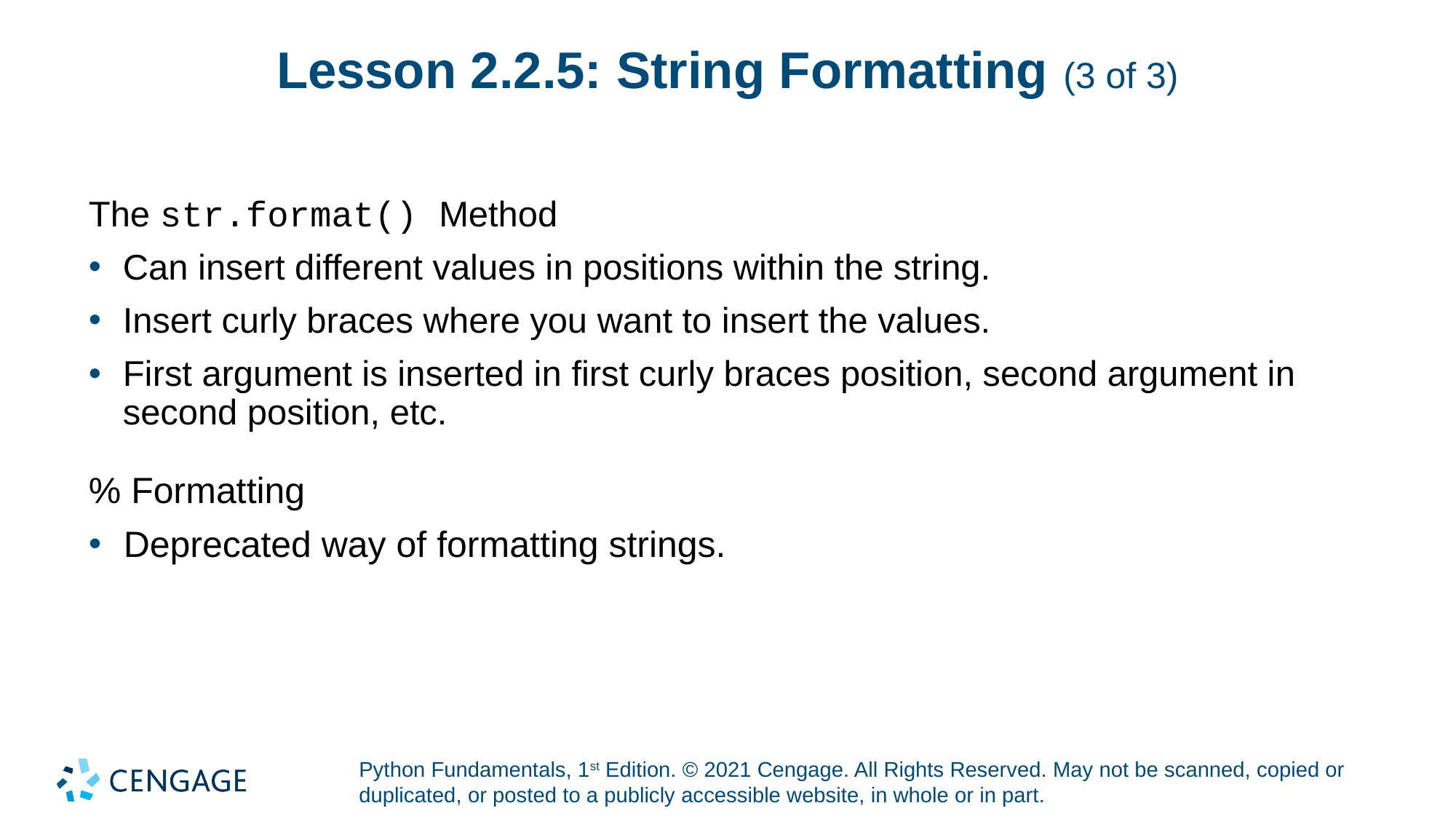

# Lesson 2.2.5: String Formatting (3 of 3)
The str.format() Method
Can insert different values in positions within the string.
Insert curly braces where you want to insert the values.
First argument is inserted in first curly braces position, second argument in second position, etc.
% Formatting
Deprecated way of formatting strings.